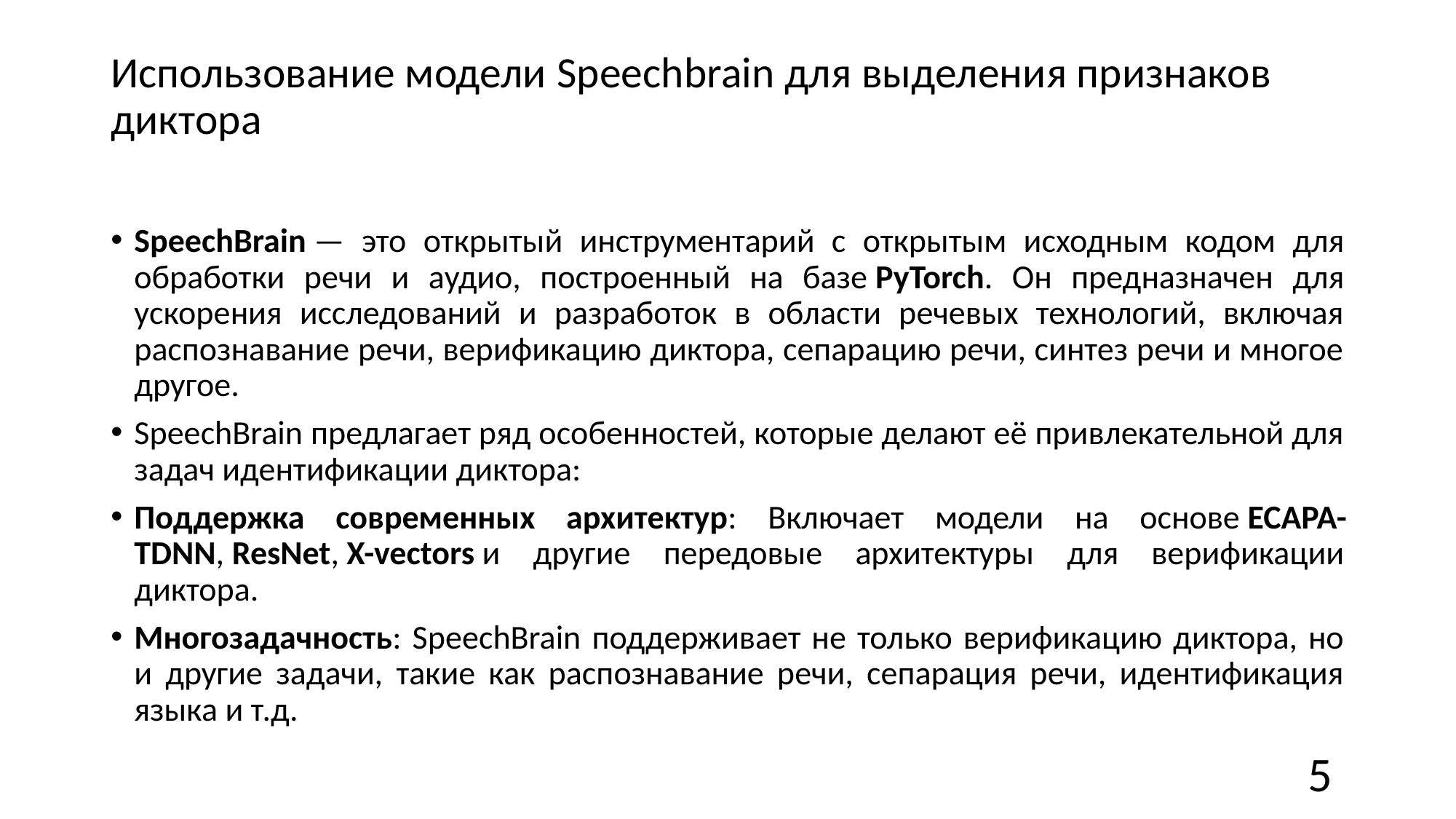

# Использование модели Speechbrain для выделения признаков диктора
SpeechBrain — это открытый инструментарий с открытым исходным кодом для обработки речи и аудио, построенный на базе PyTorch. Он предназначен для ускорения исследований и разработок в области речевых технологий, включая распознавание речи, верификацию диктора, сепарацию речи, синтез речи и многое другое.
SpeechBrain предлагает ряд особенностей, которые делают её привлекательной для задач идентификации диктора:
Поддержка современных архитектур: Включает модели на основе ECAPA-TDNN, ResNet, X-vectors и другие передовые архитектуры для верификации диктора.
Многозадачность: SpeechBrain поддерживает не только верификацию диктора, но и другие задачи, такие как распознавание речи, сепарация речи, идентификация языка и т.д.

5